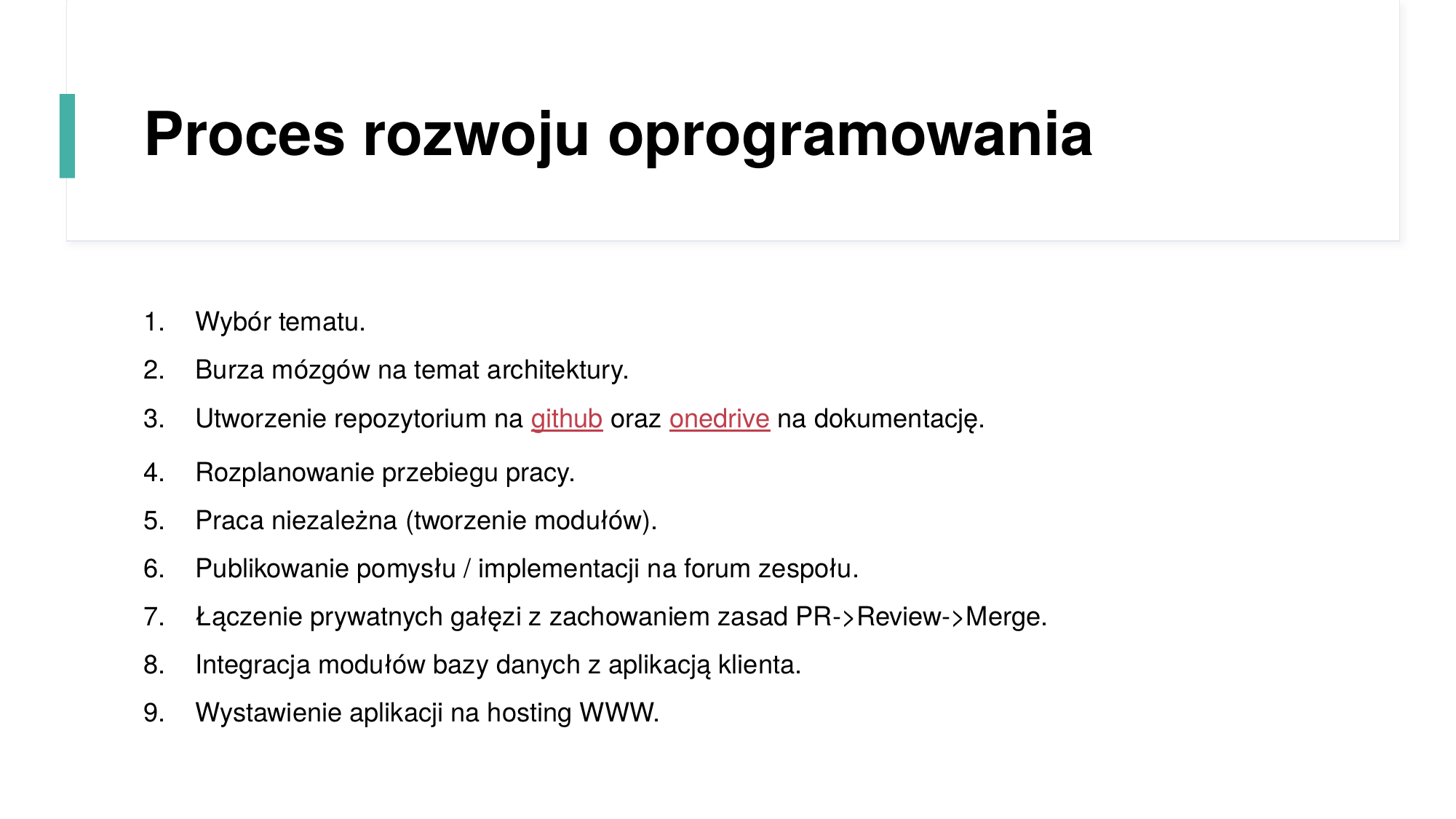

# Proces rozwoju oprogramowania
Wybór tematu.
Burza mózgów na temat architektury.
Utworzenie repozytorium na github oraz onedrive na dokumentację.
Rozplanowanie przebiegu pracy.
Praca niezależna (tworzenie modułów).
Publikowanie pomysłu / implementacji na forum zespołu.
Łączenie prywatnych gałęzi z zachowaniem zasad PR->Review->Merge.
Integracja modułów bazy danych z aplikacją klienta.
Wystawienie aplikacji na hosting WWW.